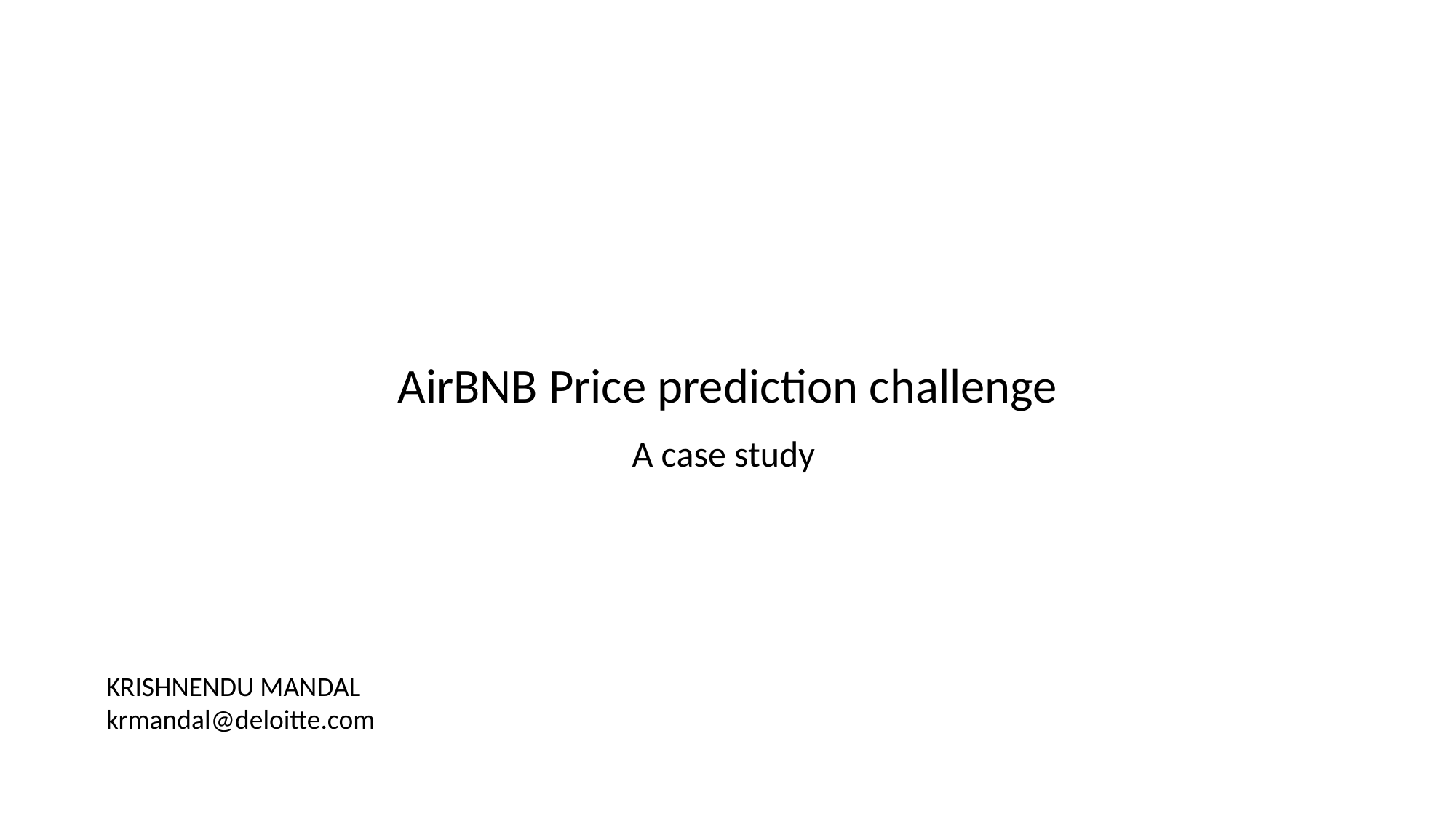

# AirBNB Price prediction challenge
A case study
KRISHNENDU MANDAL
krmandal@deloitte.com